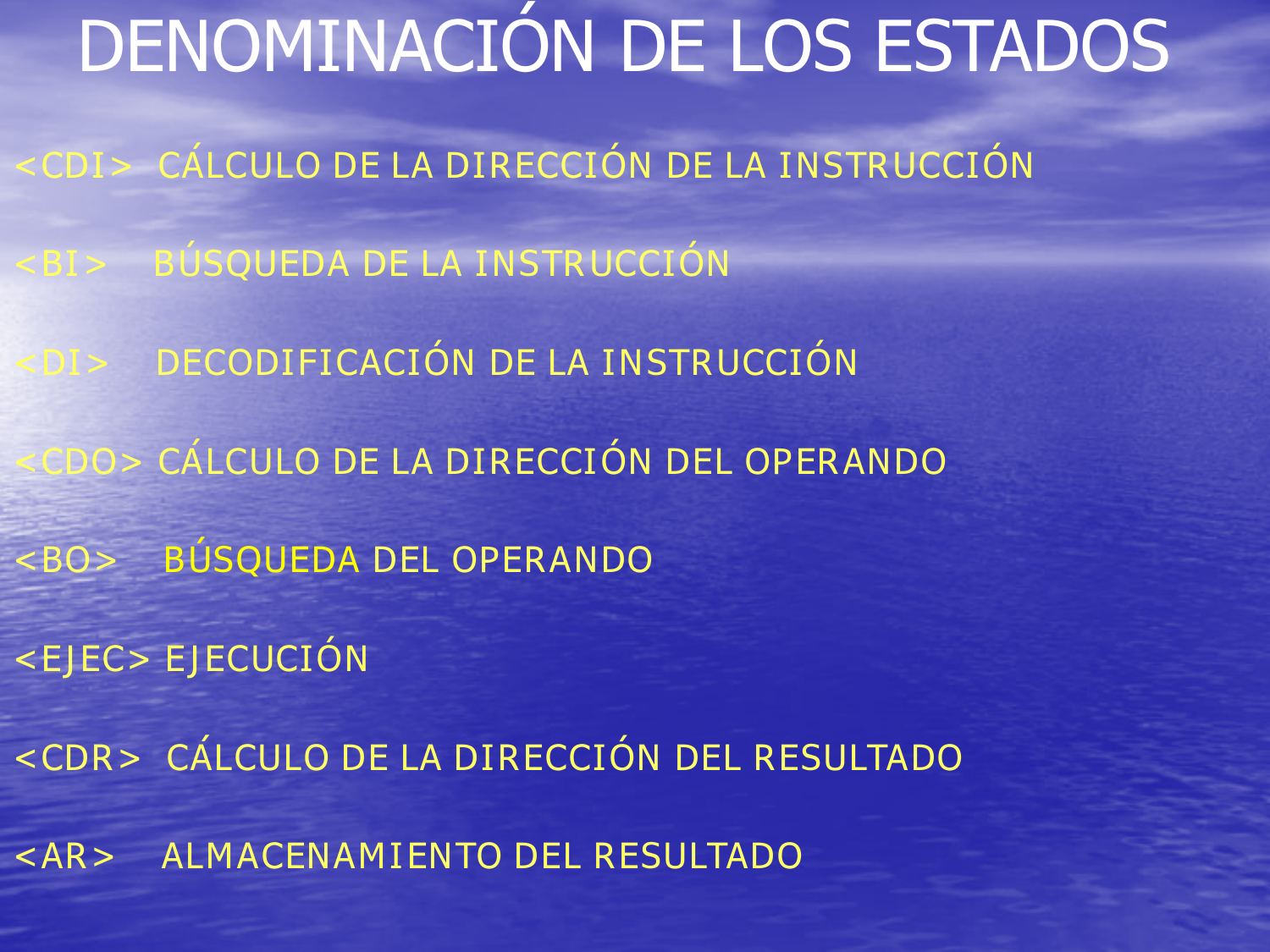

# DENOMINACIÓN DE LOS ESTADOS
<CDI>  CÁLCULO DE LA DIRECCIÓN DE LA INSTRUCCIÓN

<BI>    BÚSQUEDA DE LA INSTRUCCIÓN

<DI>    DECODIFICACIÓN DE LA INSTRUCCIÓN

<CDO> CÁLCULO DE LA DIRECCIÓN DEL OPERANDO

<BO>    BÚSQUEDA DEL OPERANDO

<EJEC> EJECUCIÓN

<CDR>  CÁLCULO DE LA DIRECCIÓN DEL RESULTADO

<AR>    ALMACENAMIENTO DEL RESULTADO